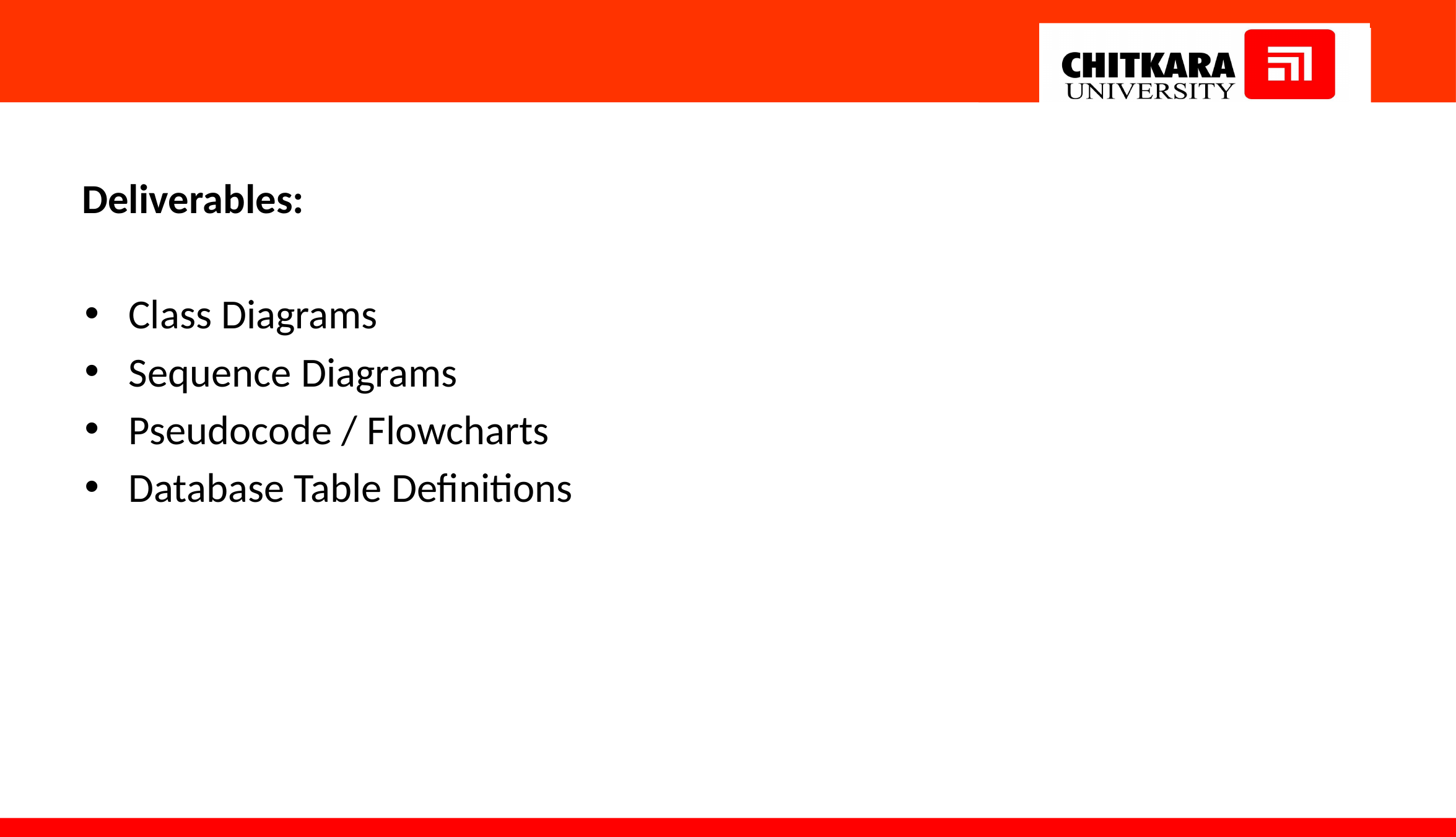

#
Deliverables:

Class Diagrams
Sequence Diagrams
Pseudocode / Flowcharts
Database Table Definitions